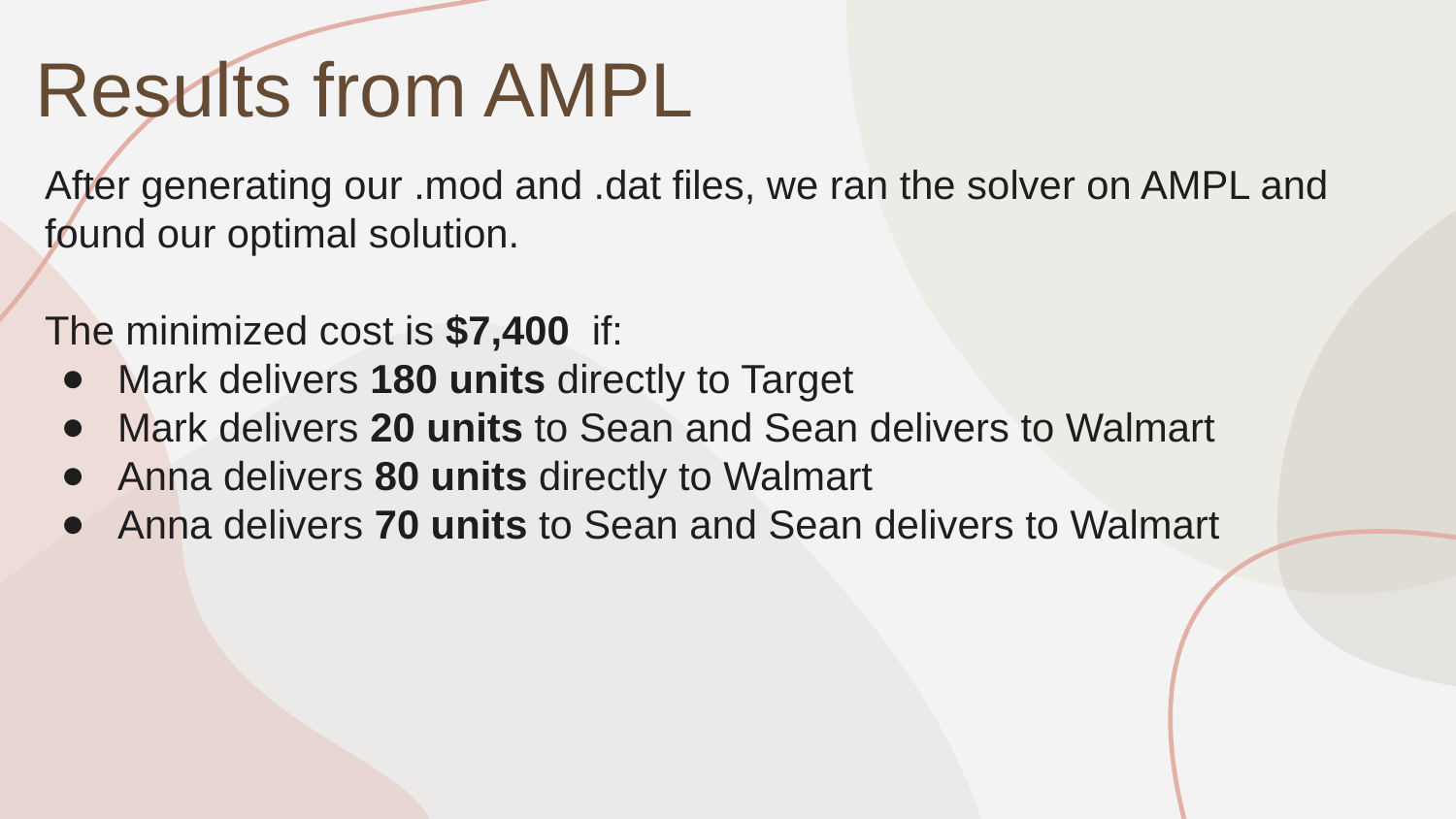

# Results from AMPL
After generating our .mod and .dat files, we ran the solver on AMPL and found our optimal solution.

The minimized cost is $7,400  if:
Mark delivers 180 units directly to Target
Mark delivers 20 units to Sean and Sean delivers to Walmart
Anna delivers 80 units directly to Walmart
Anna delivers 70 units to Sean and Sean delivers to Walmart